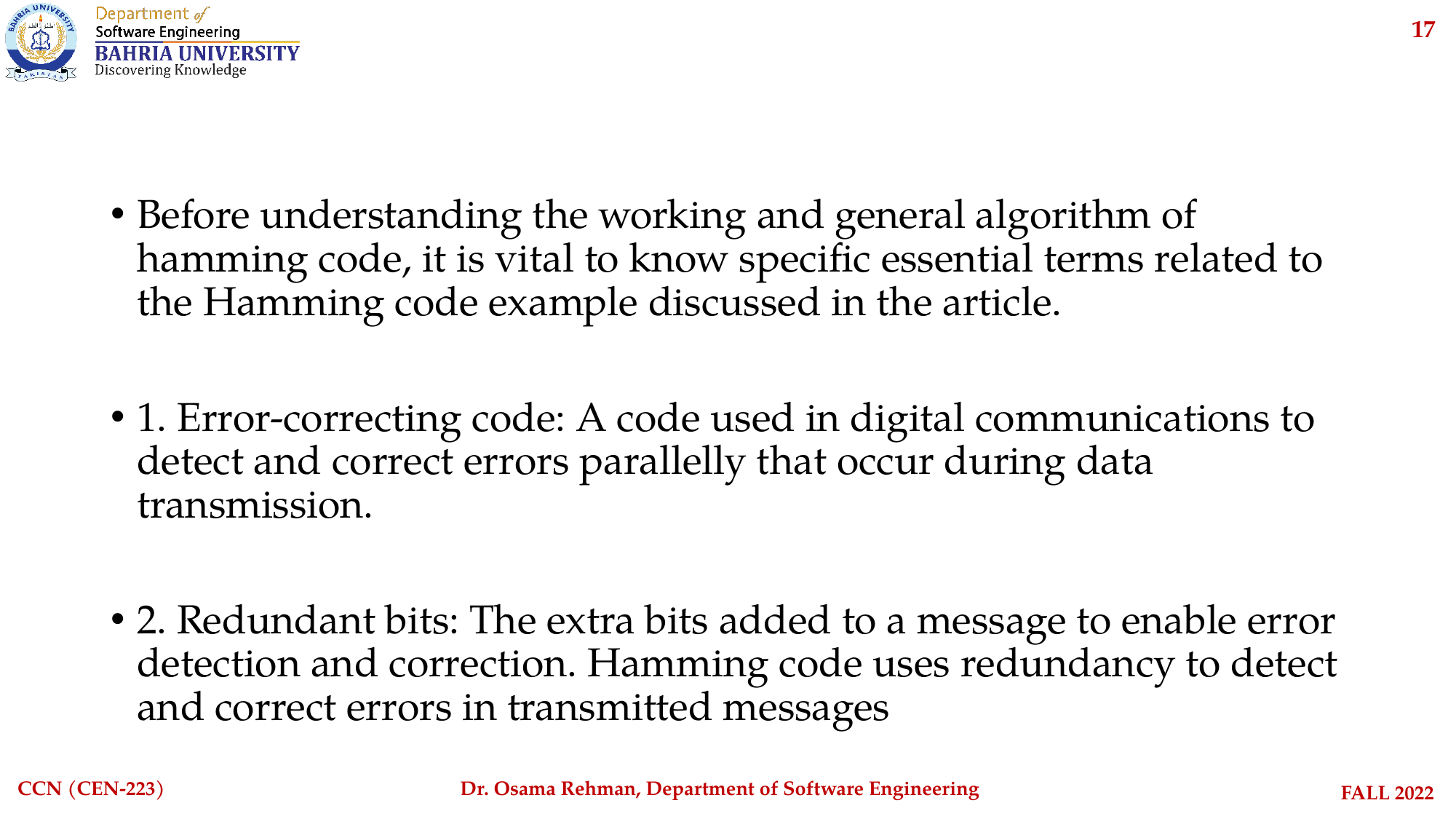

17
#
Before understanding the working and general algorithm of hamming code, it is vital to know specific essential terms related to the Hamming code example discussed in the article.

1. Error-correcting code: A code used in digital communications to detect and correct errors parallelly that occur during data transmission.

2. Redundant bits: The extra bits added to a message to enable error detection and correction. Hamming code uses redundancy to detect and correct errors in transmitted messages
CCN (CEN-223)
Dr. Osama Rehman, Department of Software Engineering